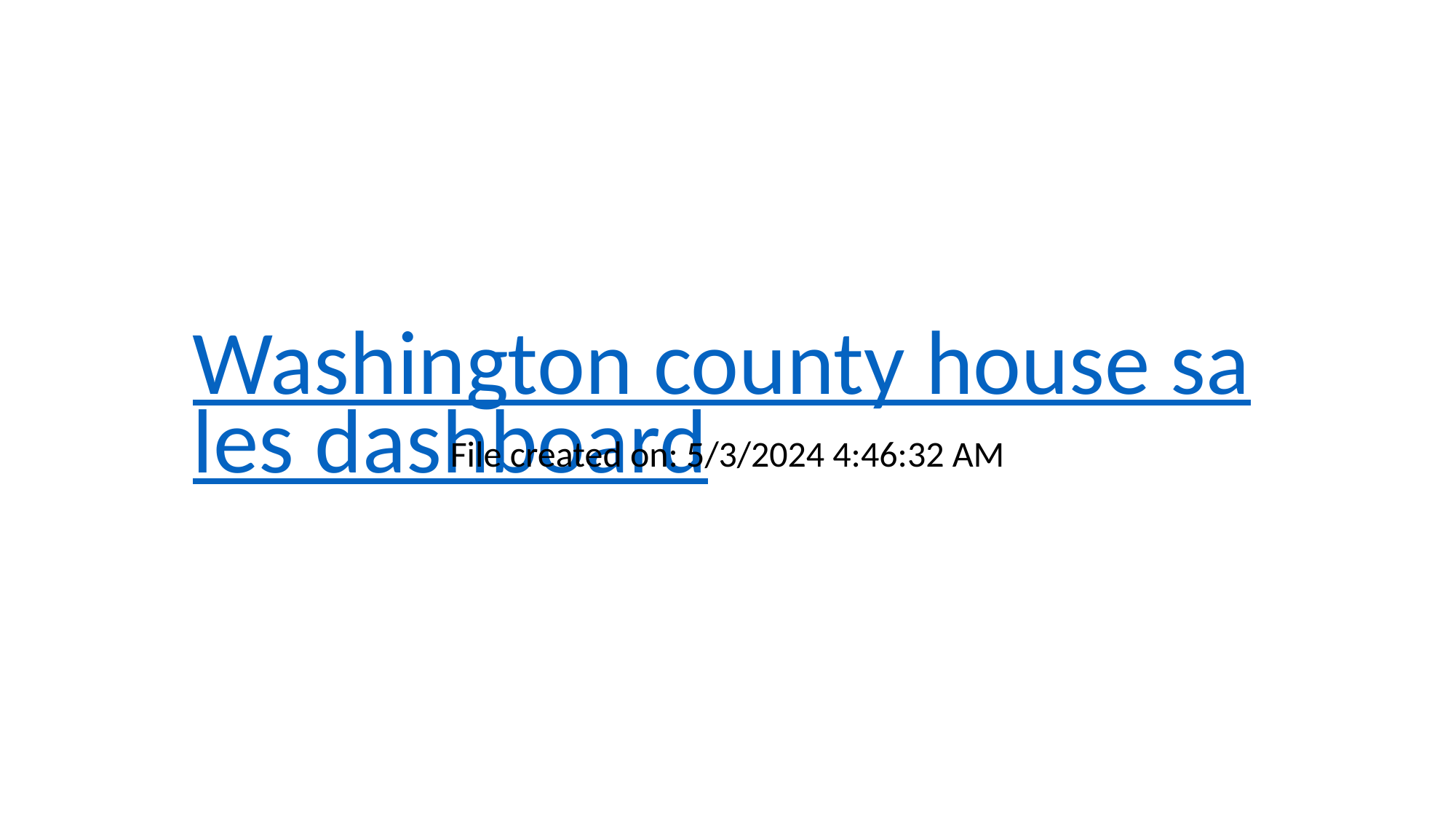

# Washington county house sales dashboard
File created on: 5/3/2024 4:46:32 AM